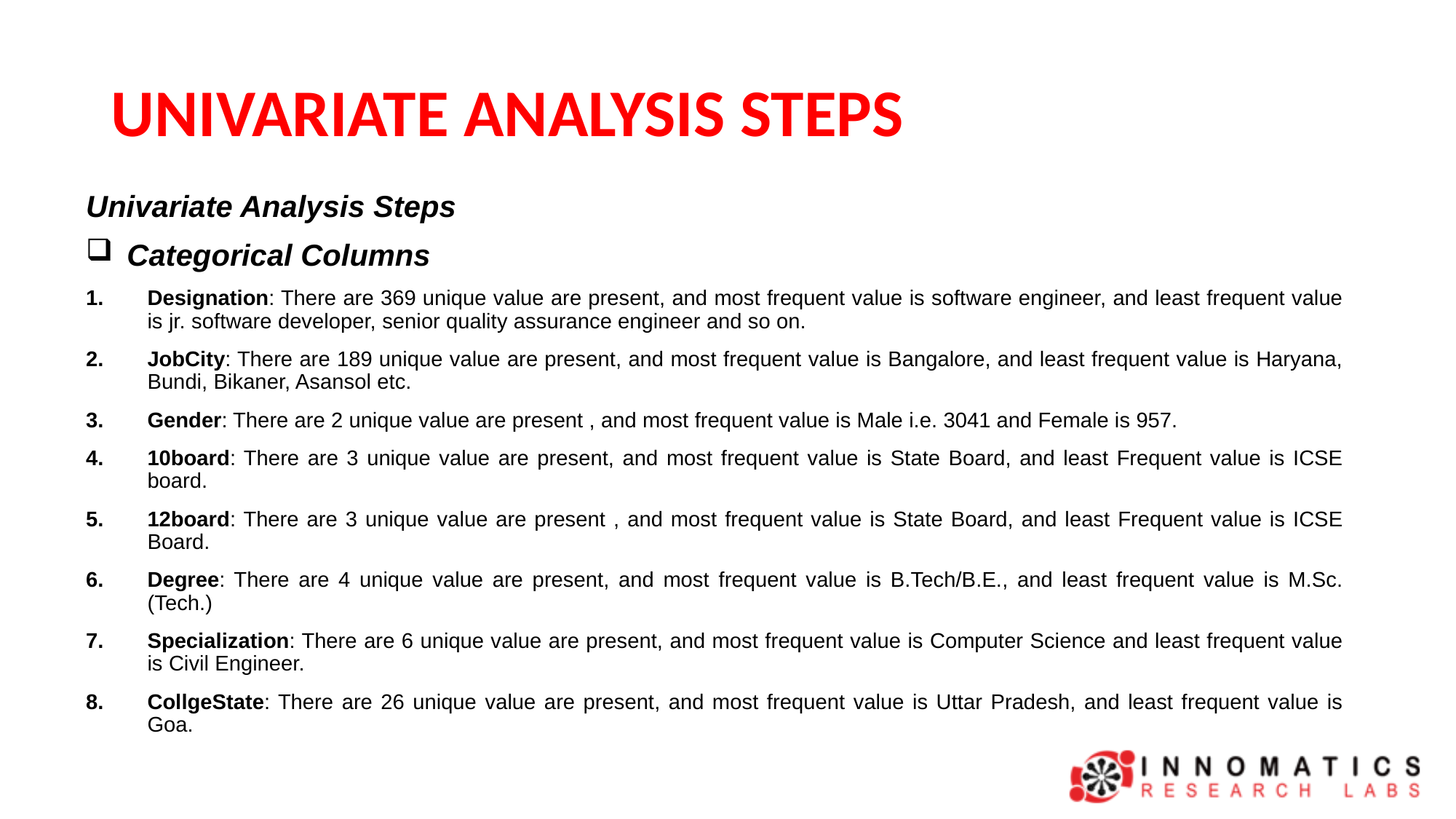

# UNIVARIATE ANALYSIS STEPS
Univariate Analysis Steps
Categorical Columns
Designation: There are 369 unique value are present, and most frequent value is software engineer, and least frequent value is jr. software developer, senior quality assurance engineer and so on.
JobCity: There are 189 unique value are present, and most frequent value is Bangalore, and least frequent value is Haryana, Bundi, Bikaner, Asansol etc.
Gender: There are 2 unique value are present , and most frequent value is Male i.e. 3041 and Female is 957.
10board: There are 3 unique value are present, and most frequent value is State Board, and least Frequent value is ICSE board.
12board: There are 3 unique value are present , and most frequent value is State Board, and least Frequent value is ICSE Board.
Degree: There are 4 unique value are present, and most frequent value is B.Tech/B.E., and least frequent value is M.Sc. (Tech.)
Specialization: There are 6 unique value are present, and most frequent value is Computer Science and least frequent value is Civil Engineer.
CollgeState: There are 26 unique value are present, and most frequent value is Uttar Pradesh, and least frequent value is Goa.